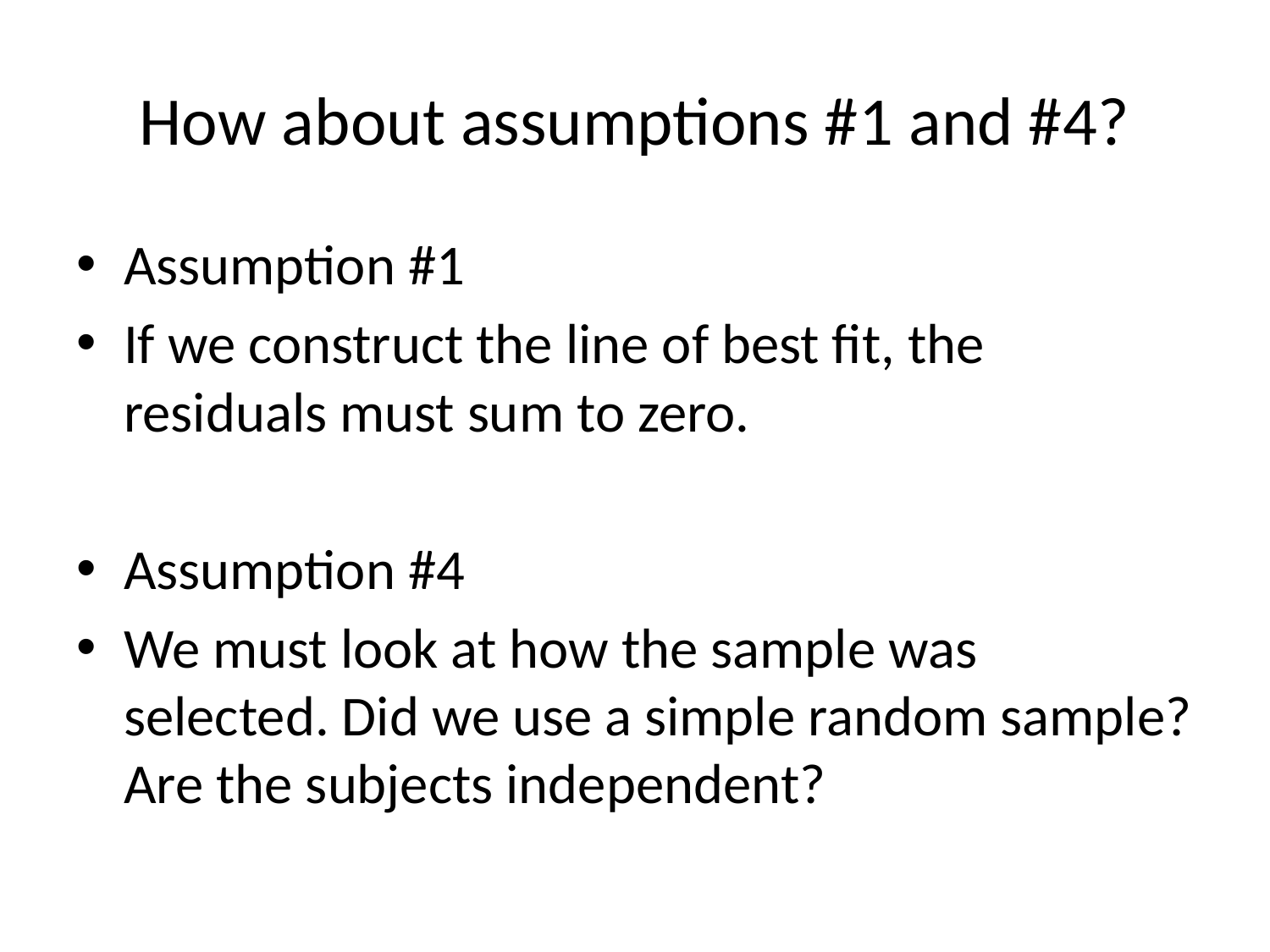

# How about assumptions #1 and #4?
Assumption #1
If we construct the line of best fit, the residuals must sum to zero.

Assumption #4
We must look at how the sample was selected. Did we use a simple random sample? Are the subjects independent?